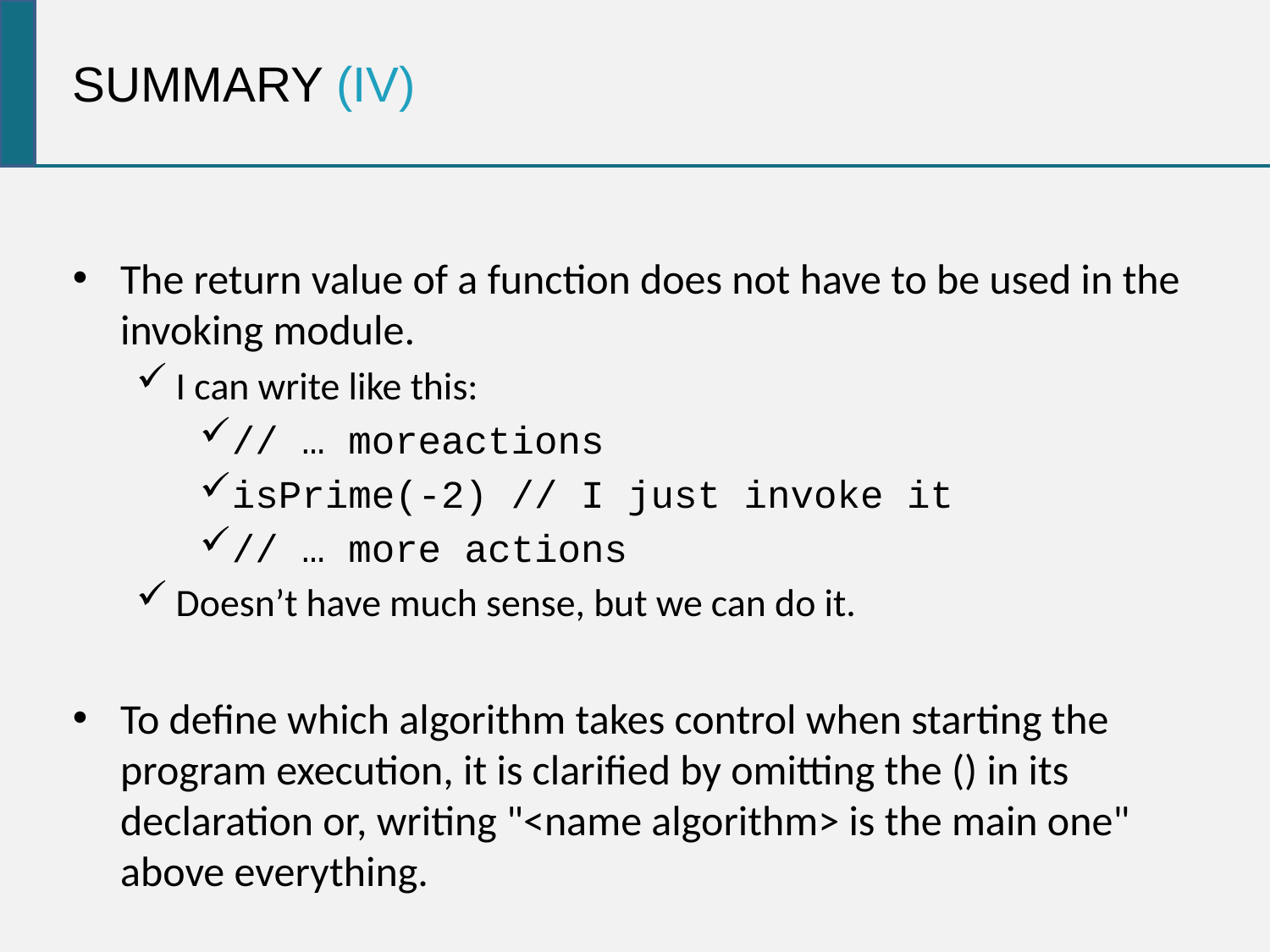

Summary (iV)

The return value of a function does not have to be used in the invoking module.
I can write like this:
// … moreactions
isPrime(-2) // I just invoke it
// … more actions
Doesn’t have much sense, but we can do it.

To define which algorithm takes control when starting the program execution, it is clarified by omitting the () in its declaration or, writing "<name algorithm> is the main one" above everything.